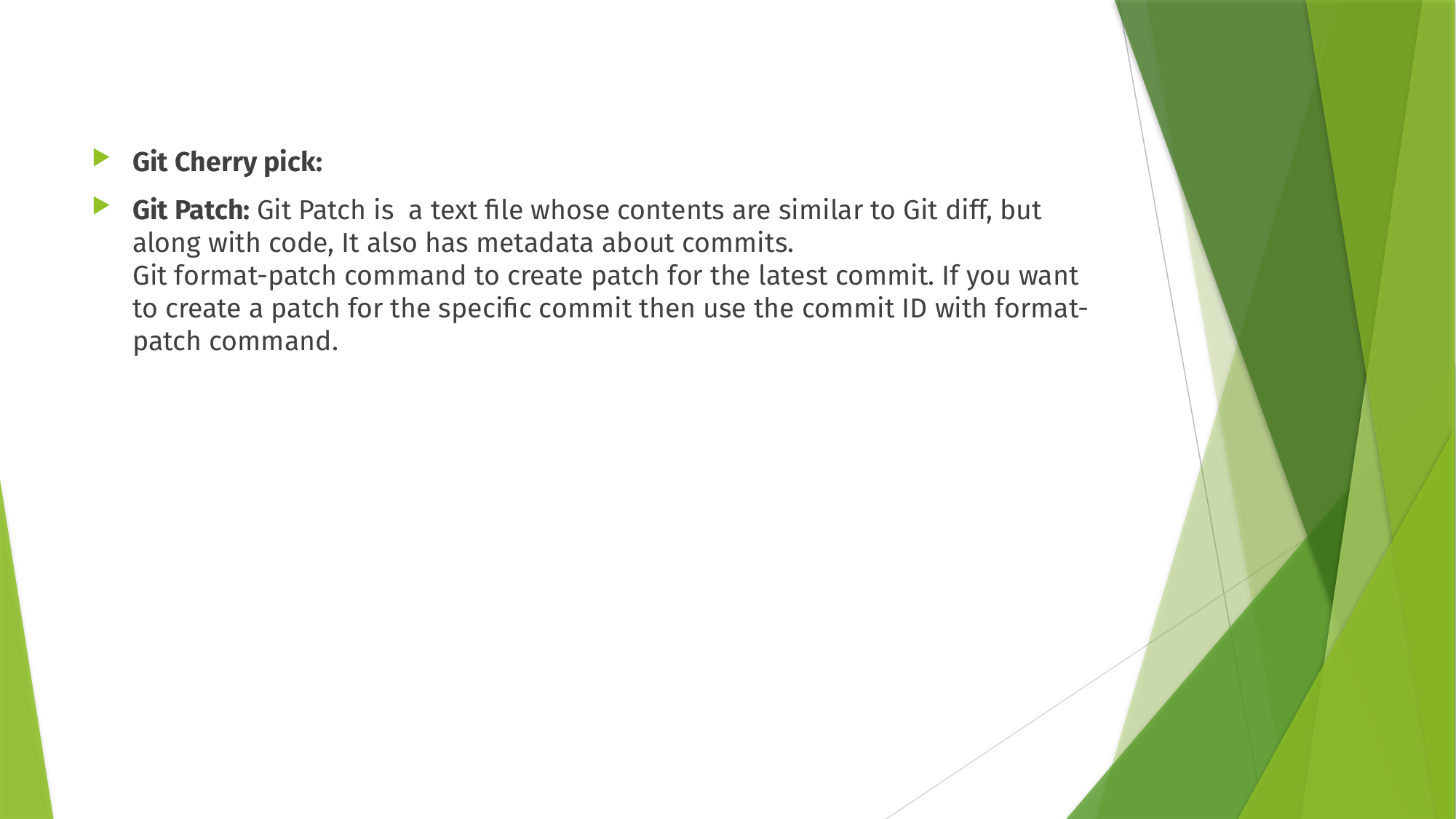

Git Cherry pick:
Git Patch: Git Patch is  a text file whose contents are similar to Git diff, but along with code, It also has metadata about commits.
Git format-patch command to create patch for the latest commit. If you want to create a patch for the specific commit then use the commit ID with format-patch command.